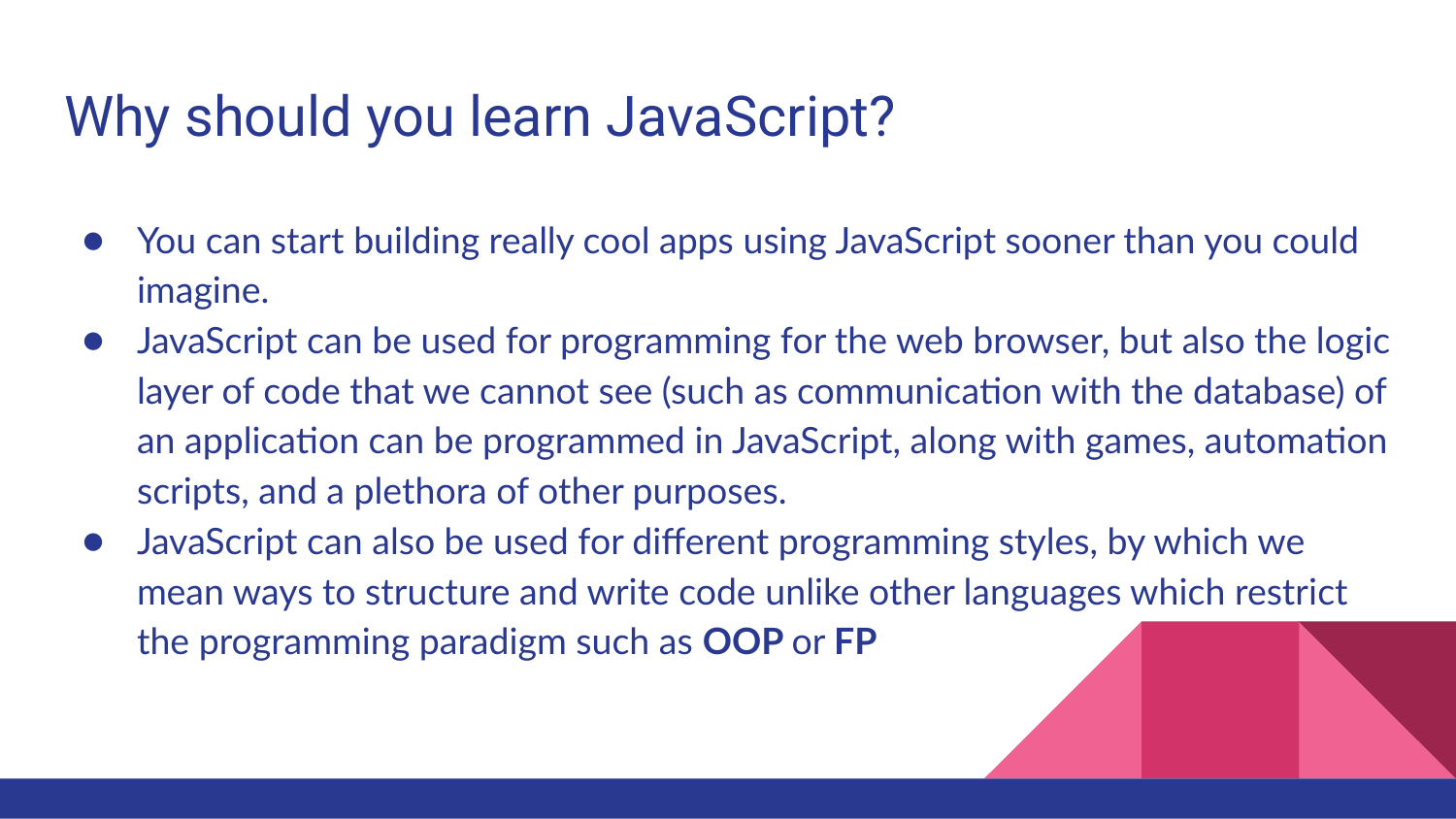

# Why should you learn JavaScript?
You can start building really cool apps using JavaScript sooner than you could imagine.
JavaScript can be used for programming for the web browser, but also the logic layer of code that we cannot see (such as communication with the database) of an application can be programmed in JavaScript, along with games, automation scripts, and a plethora of other purposes.
JavaScript can also be used for different programming styles, by which we mean ways to structure and write code unlike other languages which restrict the programming paradigm such as OOP or FP